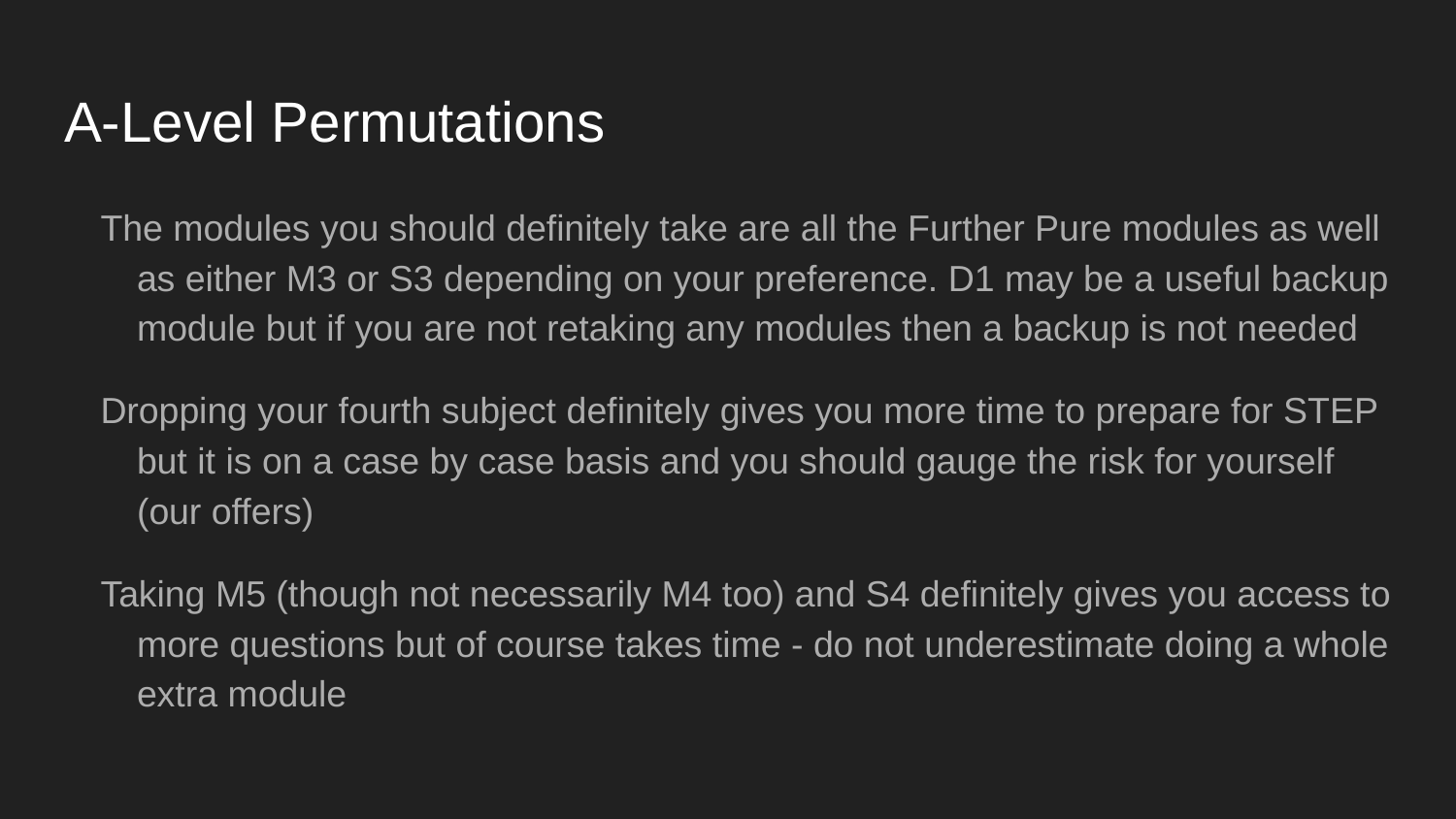

# A-Level Permutations
The modules you should definitely take are all the Further Pure modules as well as either M3 or S3 depending on your preference. D1 may be a useful backup module but if you are not retaking any modules then a backup is not needed
Dropping your fourth subject definitely gives you more time to prepare for STEP but it is on a case by case basis and you should gauge the risk for yourself (our offers)
Taking M5 (though not necessarily M4 too) and S4 definitely gives you access to more questions but of course takes time - do not underestimate doing a whole extra module